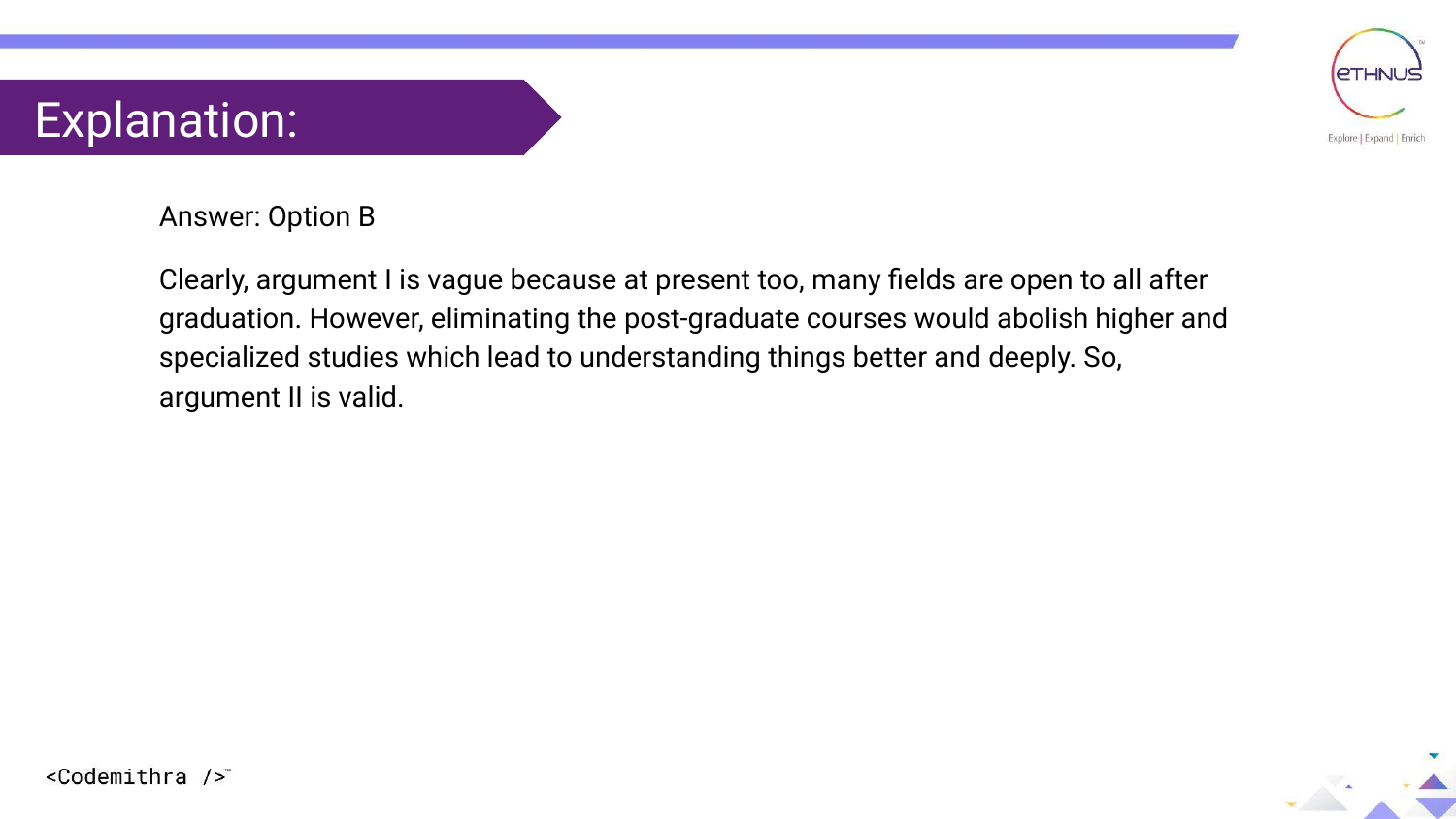

Explanation:
Answer: Option B
Clearly, argument I is vague because at present too, many fields are open to all after graduation. However, eliminating the post-graduate courses would abolish higher and specialized studies which lead to understanding things better and deeply. So, argument II is valid.